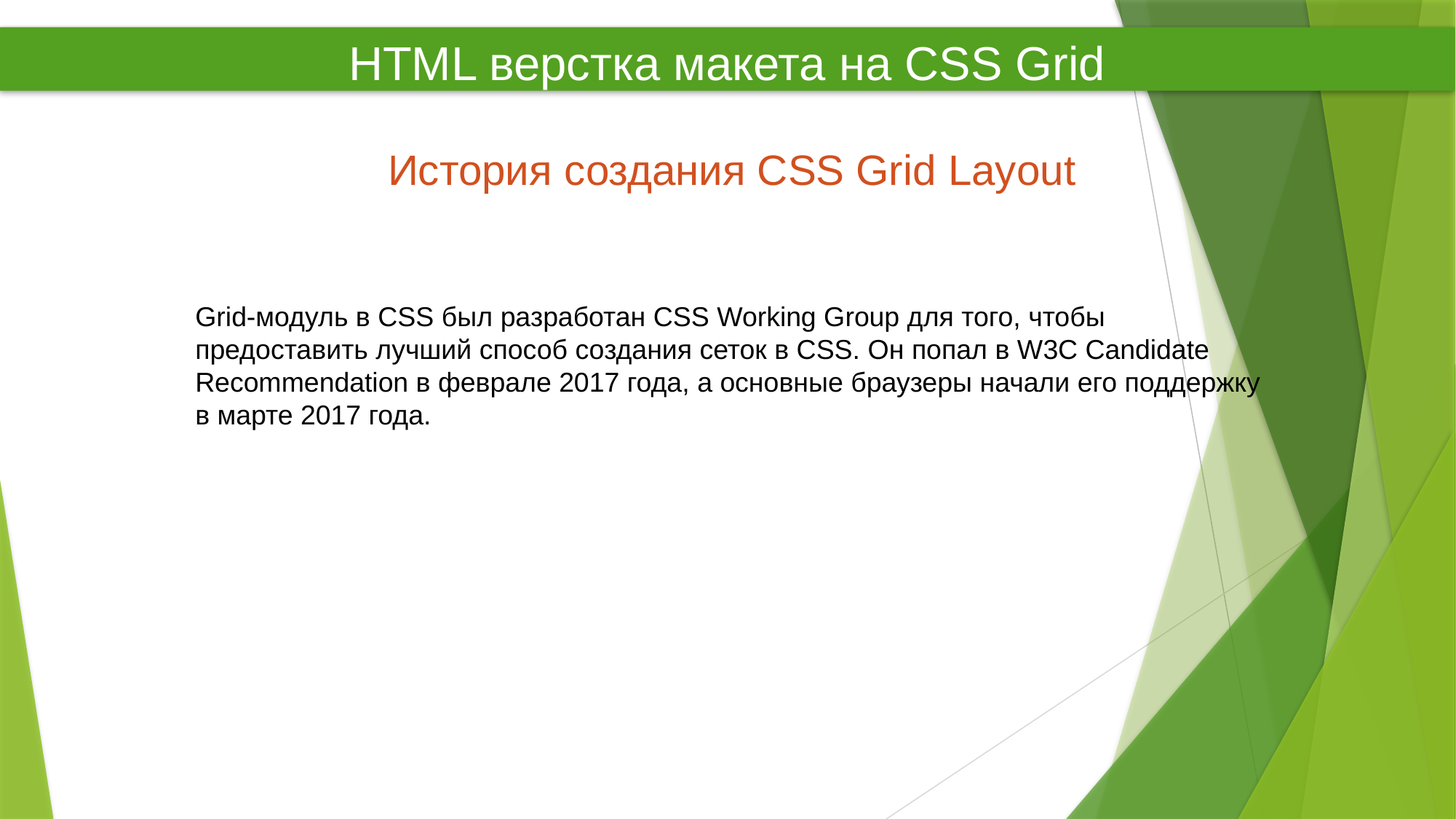

HTML верстка макета на CSS Grid
История создания CSS Grid Layout

Grid-модуль в CSS был разработан CSS Working Group для того, чтобы предоставить лучший способ создания сеток в CSS. Он попал в W3C Candidate Recommendation в феврале 2017 года, а основные браузеры начали его поддержку в марте 2017 года.